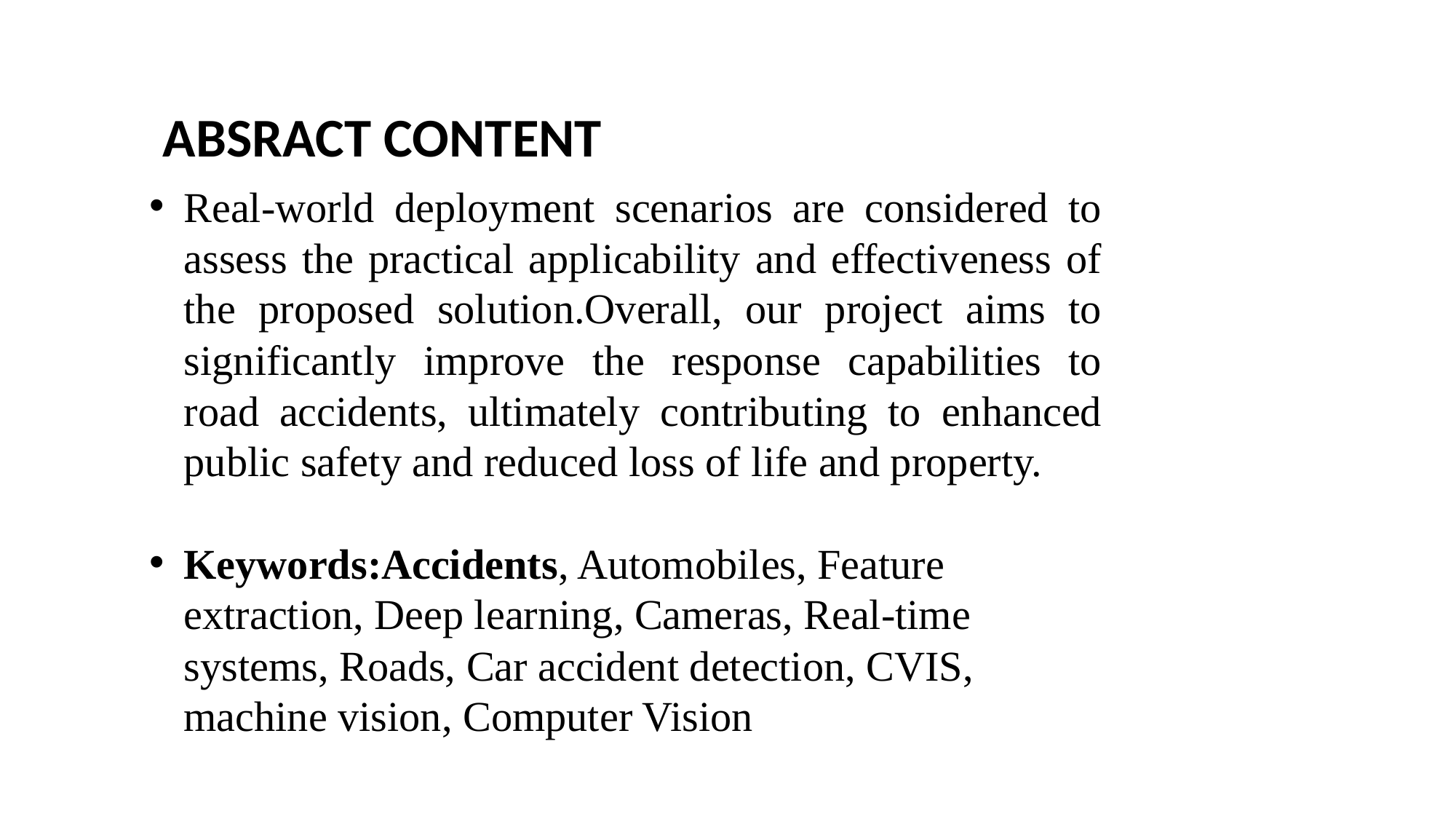

ABSRACT CONTENT
Real-world deployment scenarios are considered to assess the practical applicability and effectiveness of the proposed solution.Overall, our project aims to significantly improve the response capabilities to road accidents, ultimately contributing to enhanced public safety and reduced loss of life and property.

Keywords:Accidents, Automobiles, Feature extraction, Deep learning, Cameras, Real-time systems, Roads, Car accident detection, CVIS, machine vision, Computer Vision